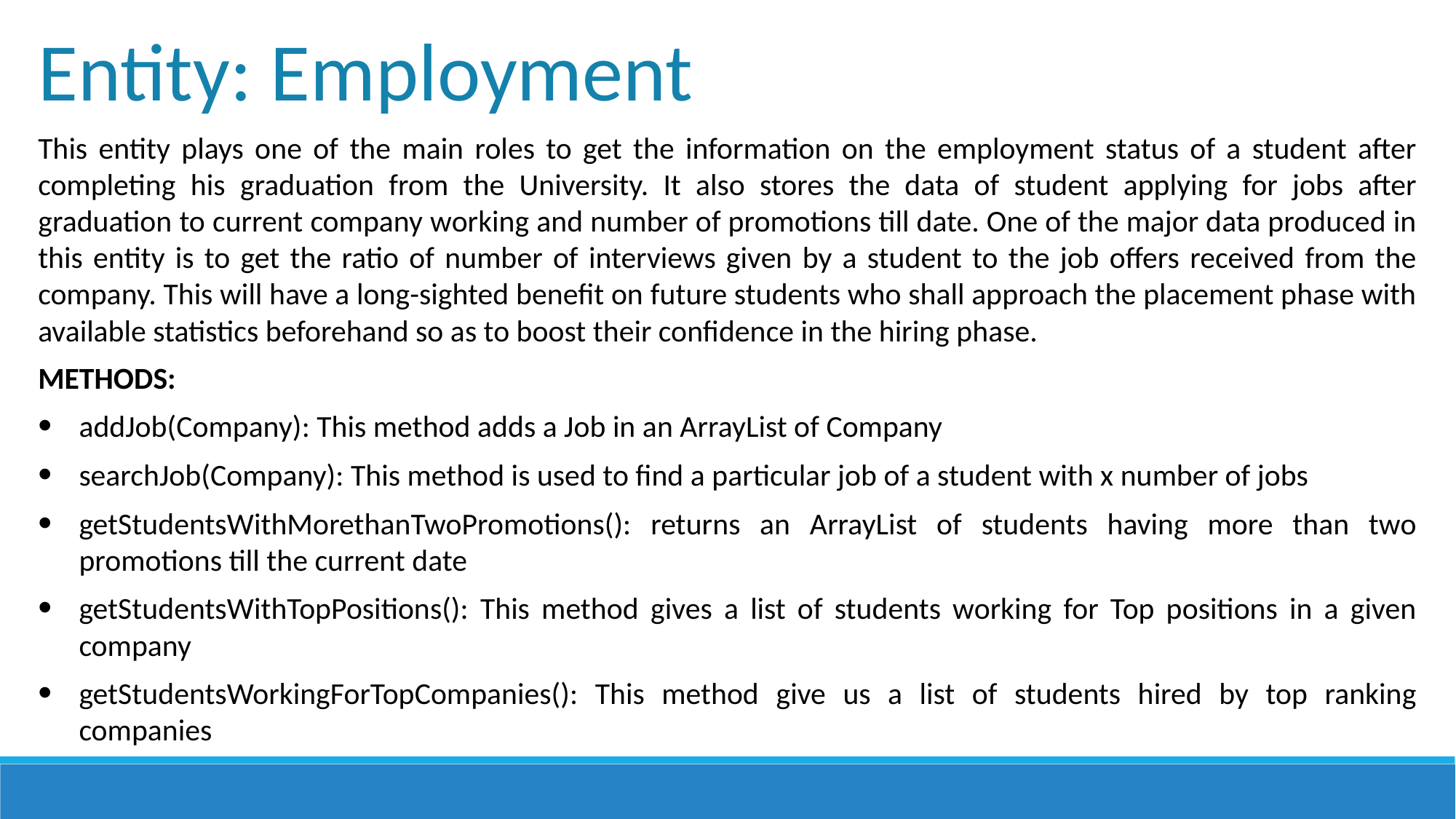

Entity: Employment
This entity plays one of the main roles to get the information on the employment status of a student after completing his graduation from the University. It also stores the data of student applying for jobs after graduation to current company working and number of promotions till date. One of the major data produced in this entity is to get the ratio of number of interviews given by a student to the job offers received from the company. This will have a long-sighted benefit on future students who shall approach the placement phase with available statistics beforehand so as to boost their confidence in the hiring phase.
METHODS:
addJob(Company): This method adds a Job in an ArrayList of Company
searchJob(Company): This method is used to find a particular job of a student with x number of jobs
getStudentsWithMorethanTwoPromotions(): returns an ArrayList of students having more than two promotions till the current date
getStudentsWithTopPositions(): This method gives a list of students working for Top positions in a given company
getStudentsWorkingForTopCompanies(): This method give us a list of students hired by top ranking companies